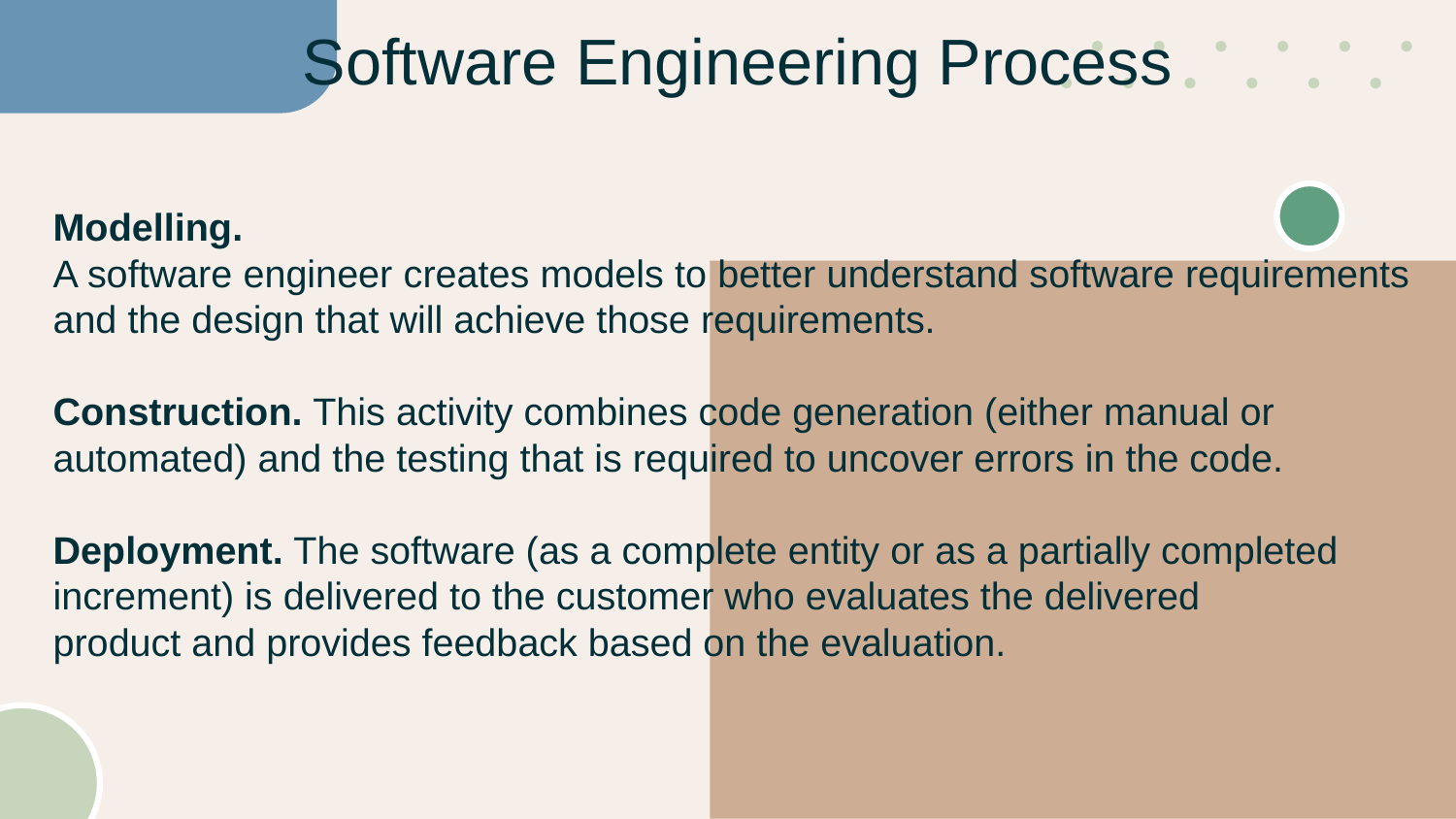

# Software Engineering Process

Modelling.
A software engineer creates models to better understand software requirements and the design that will achieve those requirements.

Construction. This activity combines code generation (either manual or
automated) and the testing that is required to uncover errors in the code.

Deployment. The software (as a complete entity or as a partially completed
increment) is delivered to the customer who evaluates the delivered
product and provides feedback based on the evaluation.